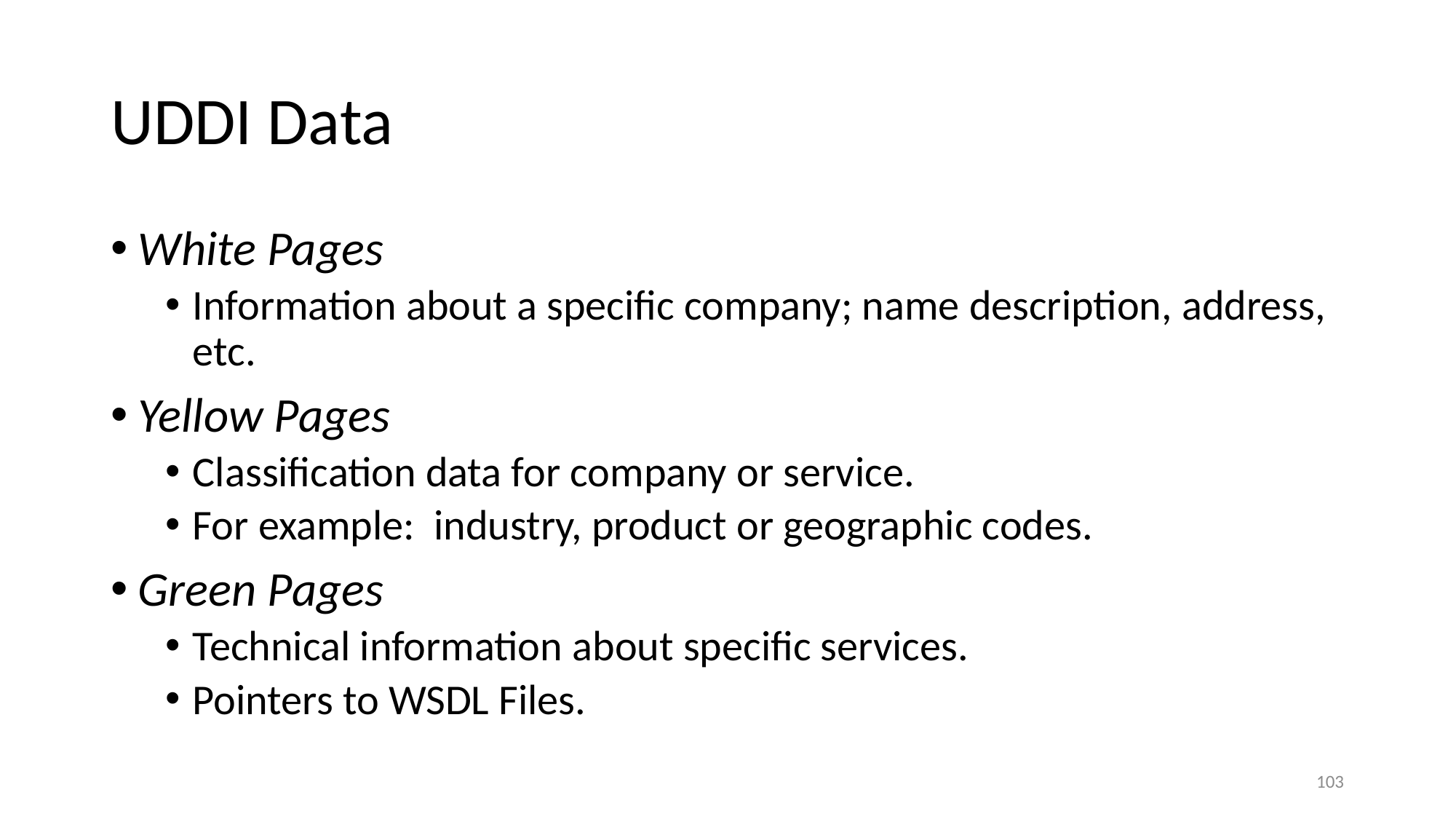

# UDDI Data
White Pages
Information about a specific company; name description, address, etc.
Yellow Pages
Classification data for company or service.
For example:  industry, product or geographic codes.
Green Pages
Technical information about specific services.
Pointers to WSDL Files.
103